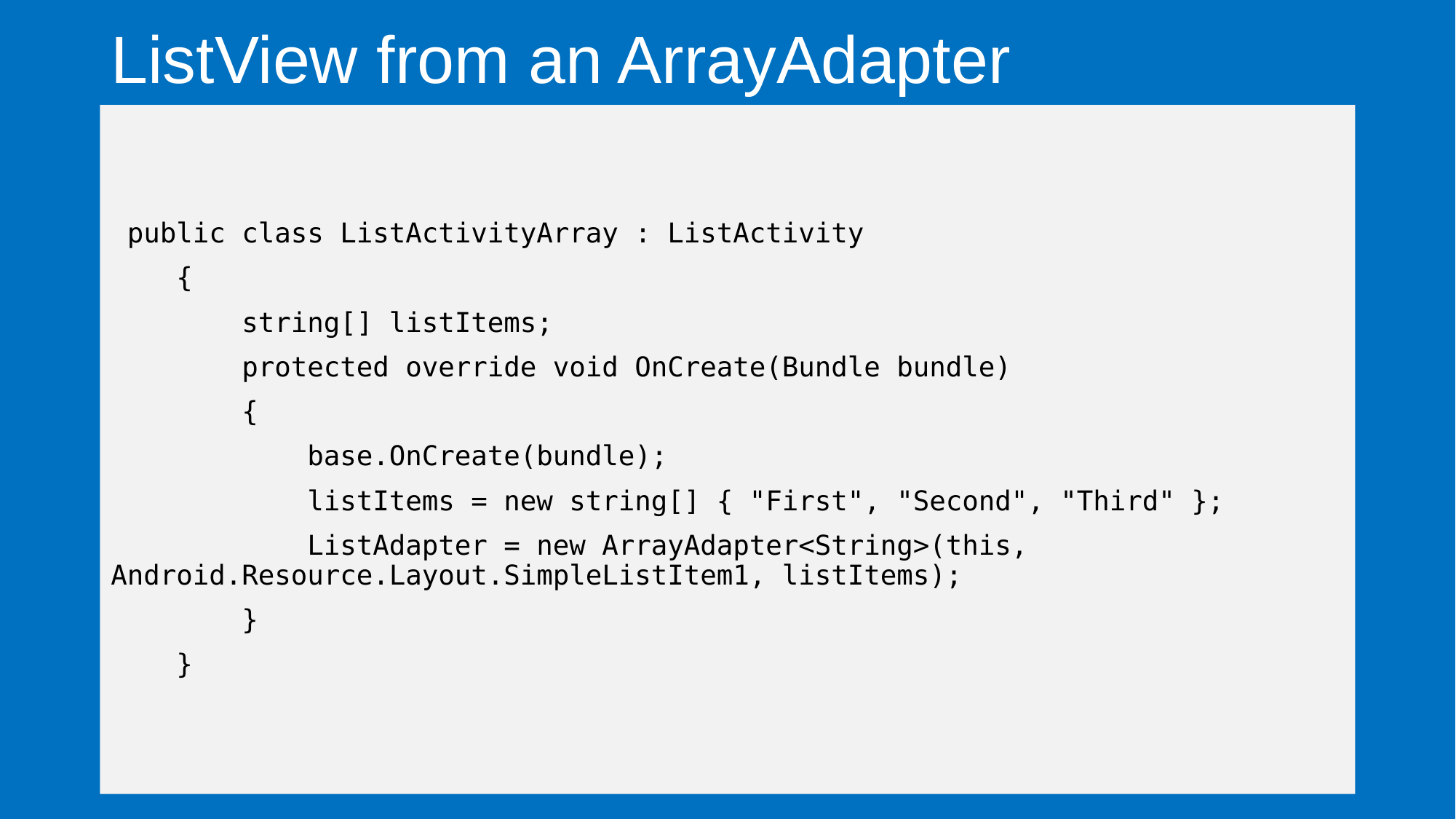

# ListView from an ArrayAdapter
 public class ListActivityArray : ListActivity
    {
        string[] listItems;
        protected override void OnCreate(Bundle bundle)
        {
            base.OnCreate(bundle);
            listItems = new string[] { "First", "Second", "Third" };
            ListAdapter = new ArrayAdapter<String>(this, Android.Resource.Layout.SimpleListItem1, listItems);
        }
    }